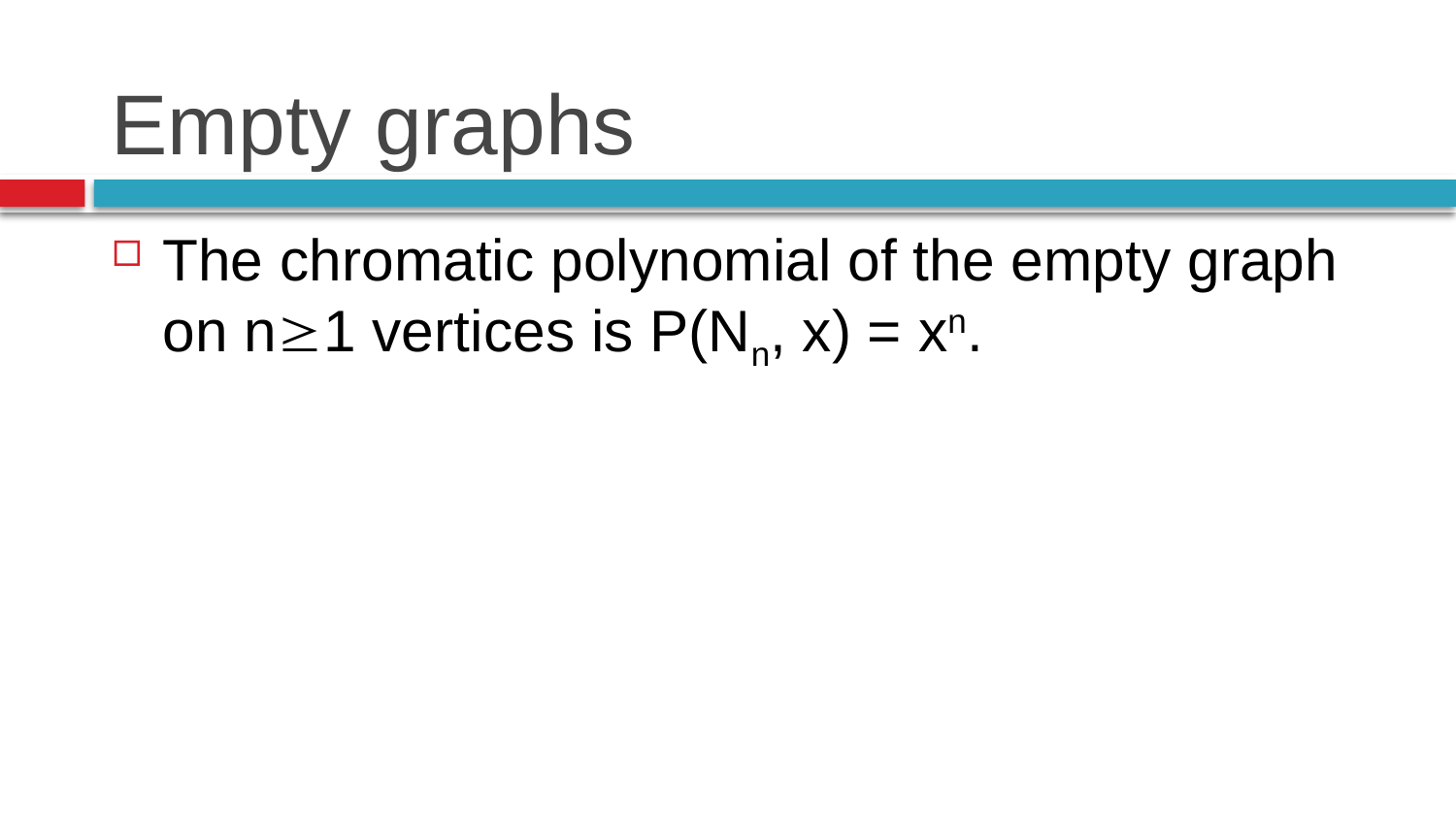

# Empty graphs
The chromatic polynomial of the empty graph on n≥1 vertices is P(Nn, x) = xn.